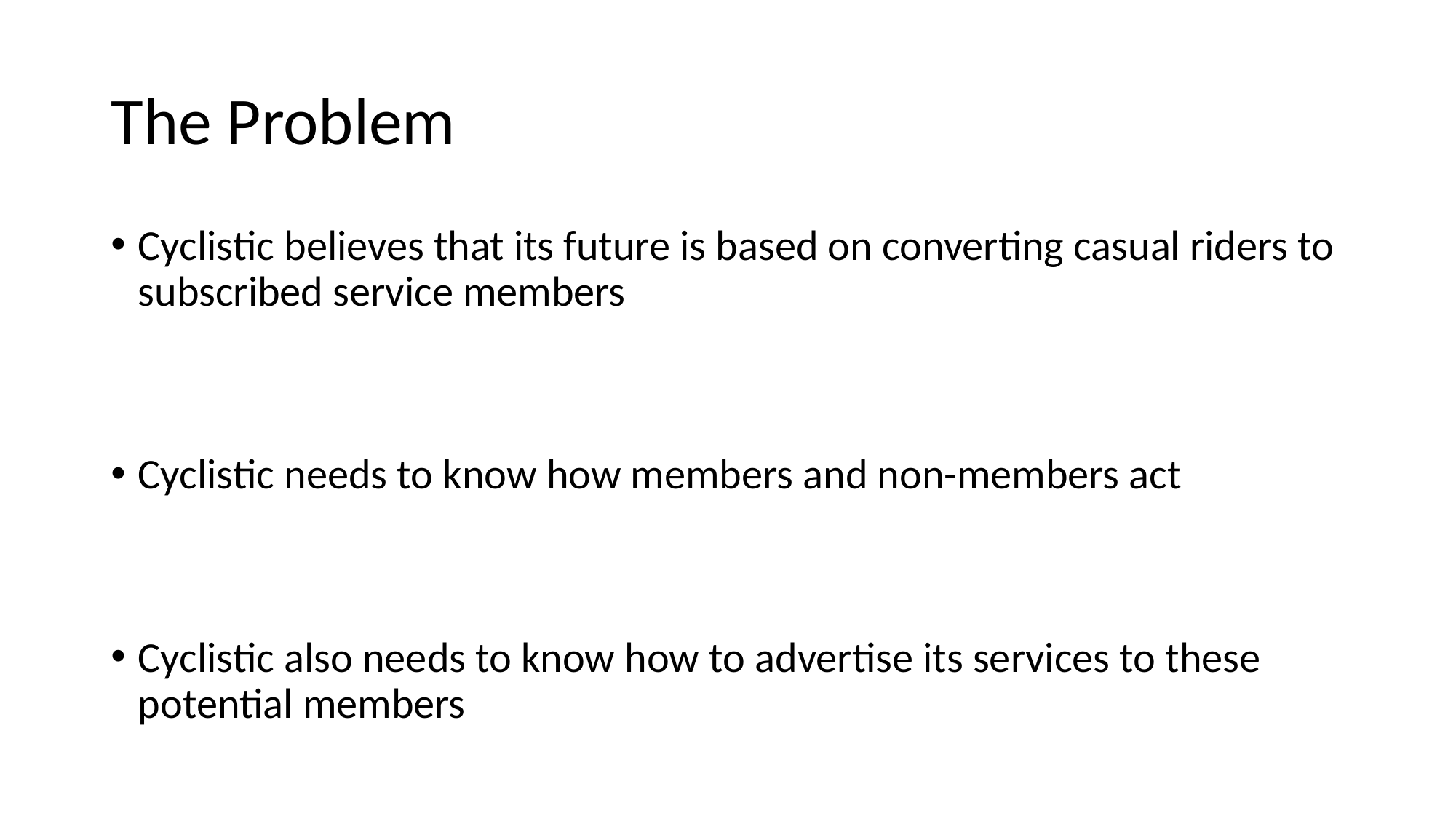

# The Problem
Cyclistic believes that its future is based on converting casual riders to subscribed service members

Cyclistic needs to know how members and non-members act

Cyclistic also needs to know how to advertise its services to these potential members